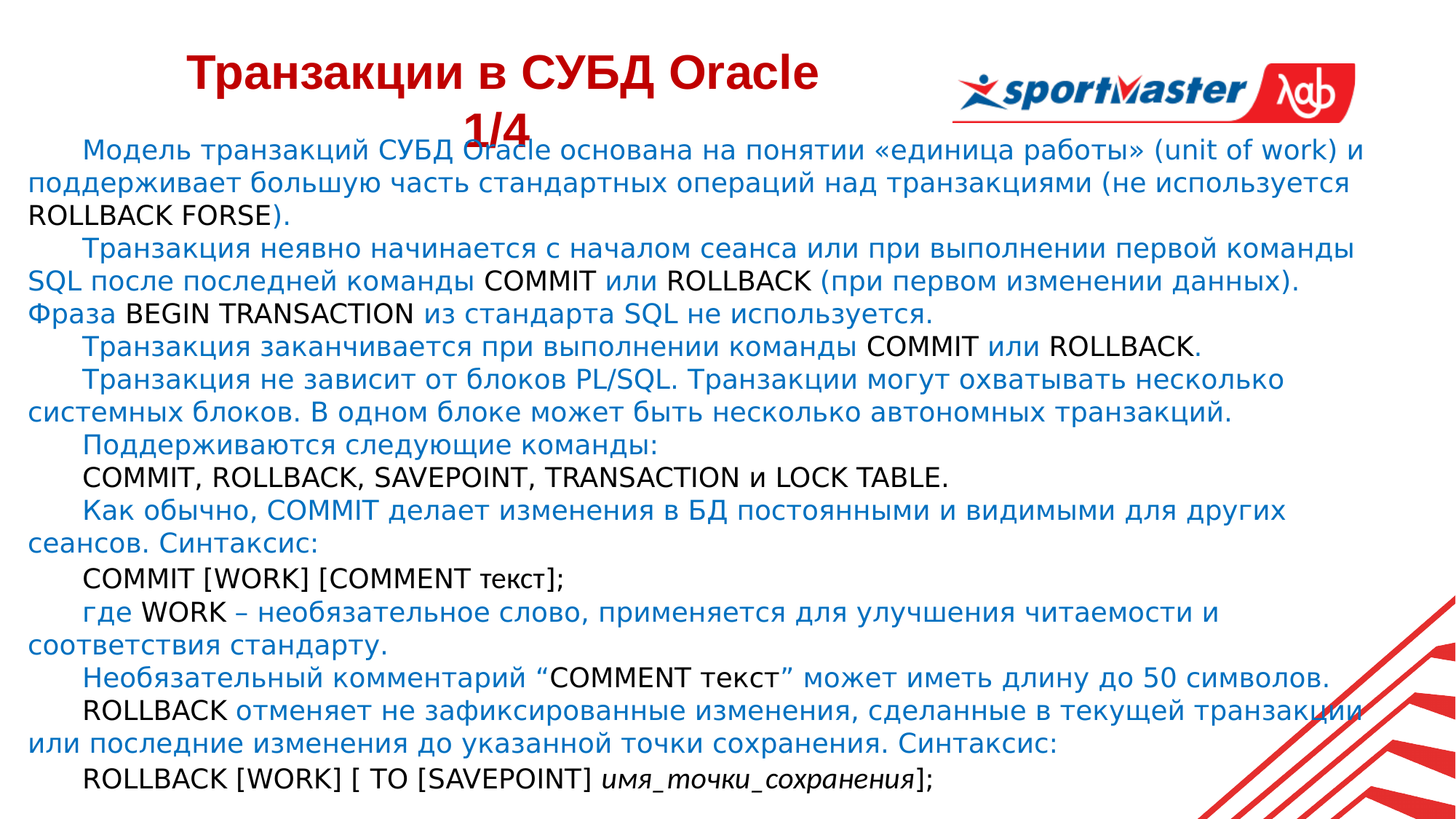

Транзакции в СУБД Oracle 1/4
Модель транзакций СУБД Oracle основана на понятии «единица работы» (unit of work) и поддерживает большую часть стандартных операций над транзакциями (не используется ROLLBACK FORSE).
Транзакция неявно начинается с началом сеанса или при выполнении первой команды SQL после последней команды COMMIT или ROLLBACK (при первом изменении данных). Фраза BEGIN TRANSACTION из стандарта SQL не используется.
Транзакция заканчивается при выполнении команды COMMIT или ROLLBACK.
Транзакция не зависит от блоков PL/SQL. Транзакции могут охватывать несколько системных блоков. В одном блоке может быть несколько автономных транзакций.
Поддерживаются следующие команды:
COMMIT, ROLLBACK, SAVEPOINT, TRANSACTION и LOCK TABLE.
Как обычно, COMMIT делает изменения в БД постоянными и видимыми для других сеансов. Синтаксис:
COMMIT [WORK] [COMMENT текст];
где WORK – необязательное слово, применяется для улучшения читаемости и соответствия стандарту.
Необязательный комментарий “COMMENT текст” может иметь длину до 50 символов.
ROLLBACK отменяет не зафиксированные изменения, сделанные в текущей транзакции или последние изменения до указанной точки сохранения. Синтаксис:
ROLLBACK [WORK] [ TO [SAVEPOINT] имя_точки_сохранения];